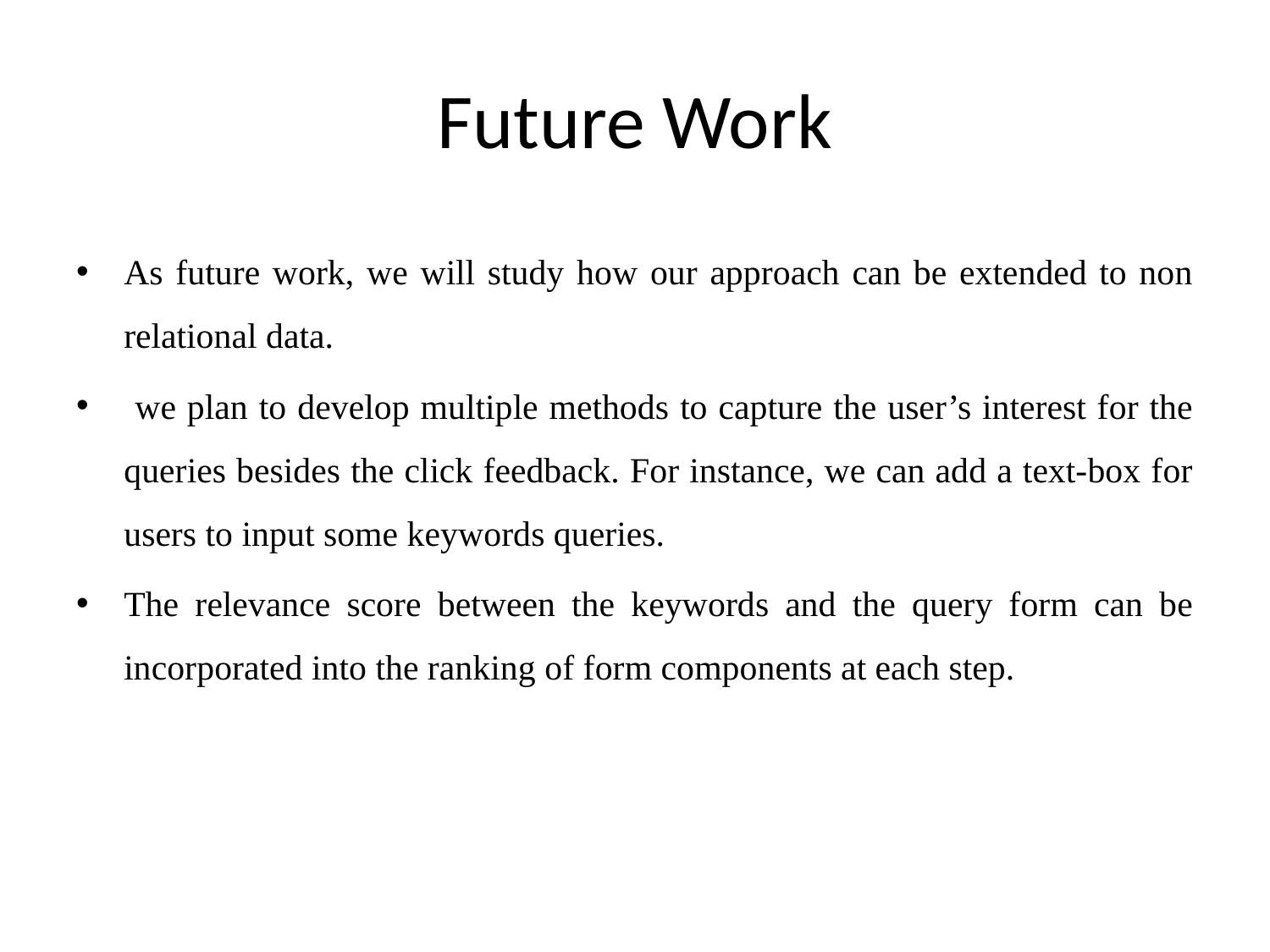

# Future Work
As future work, we will study how our approach can be extended to non relational data.
 we plan to develop multiple methods to capture the user’s interest for the queries besides the click feedback. For instance, we can add a text-box for users to input some keywords queries.
The relevance score between the keywords and the query form can be incorporated into the ranking of form components at each step.